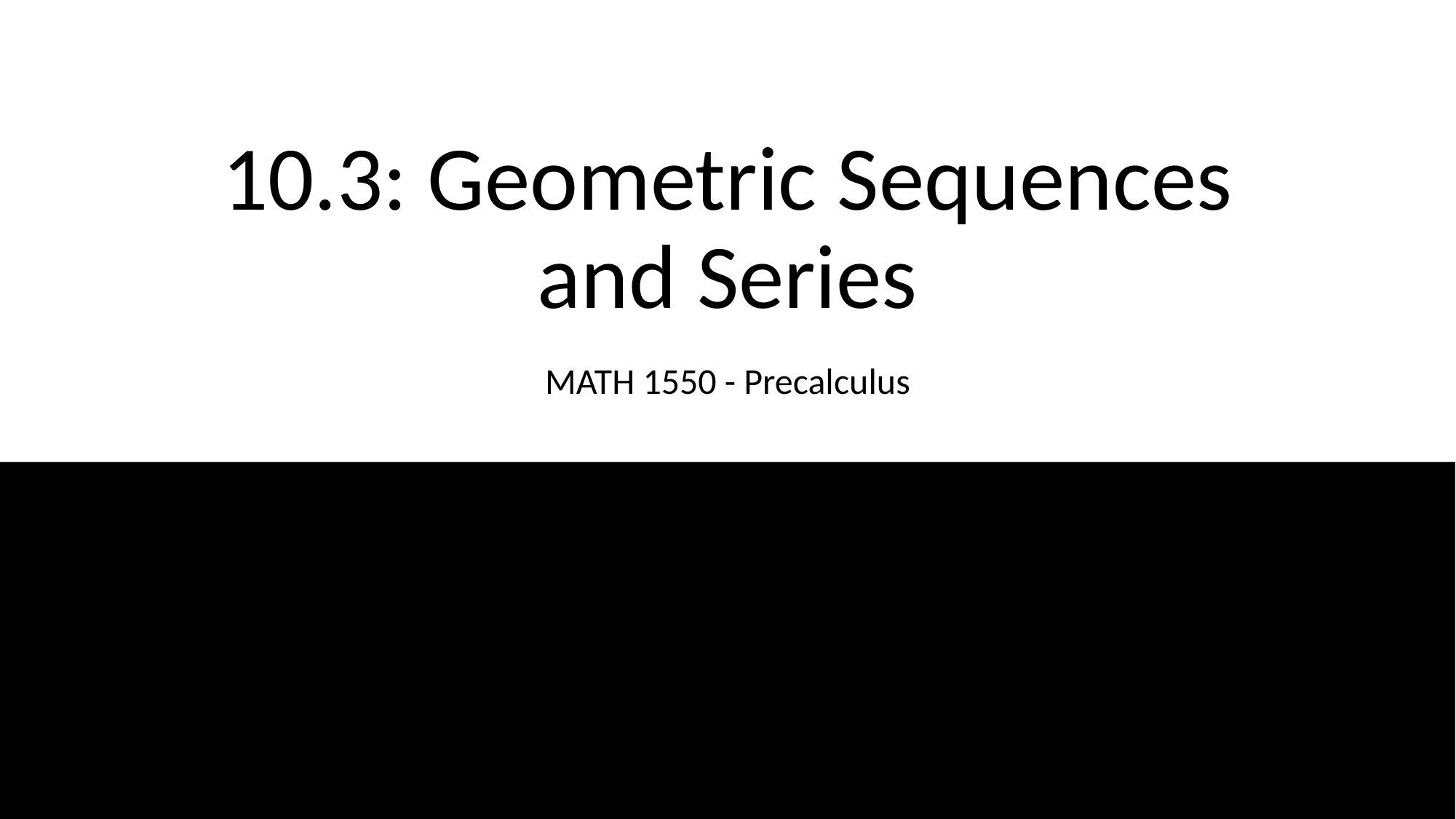

# 10.3: Geometric Sequences and Series
MATH 1550 - Precalculus